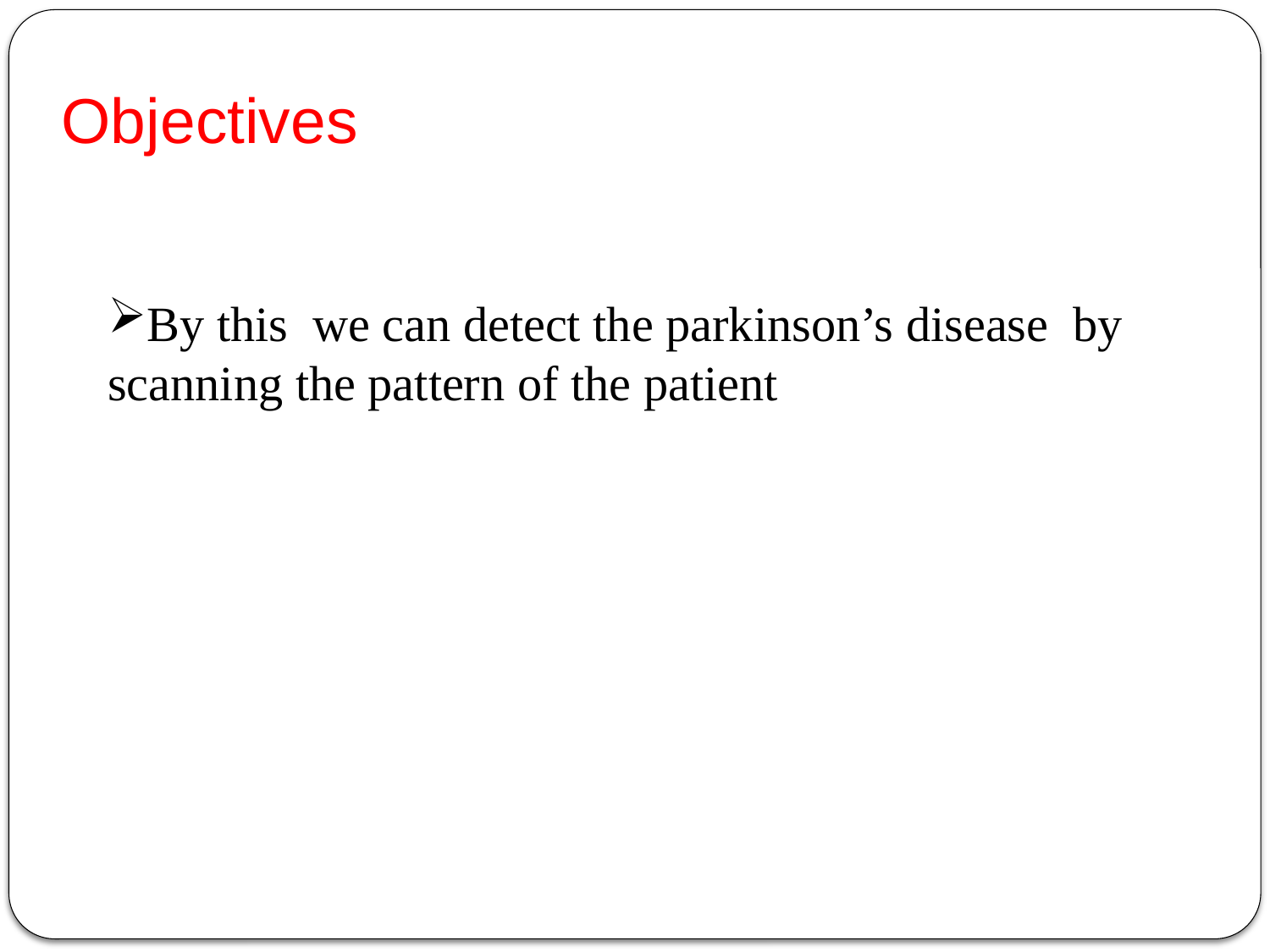

Objectives
By this  we can detect the parkinson’s disease  by scanning the pattern of the patient